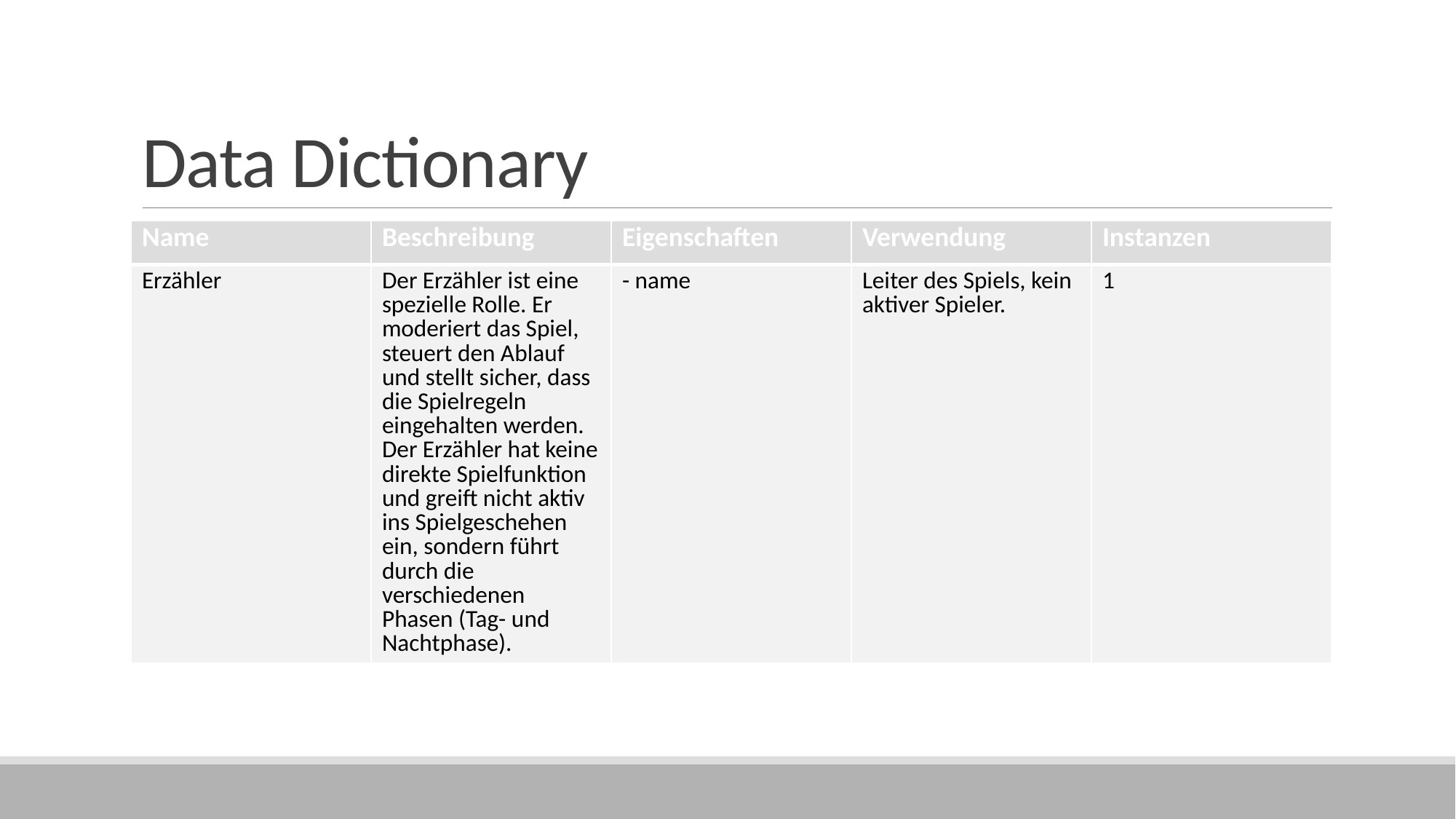

# Data Dictionary
| Name | Beschreibung | Eigenschaften | Verwendung | Instanzen |
| --- | --- | --- | --- | --- |
| Erzähler | Der Erzähler ist eine spezielle Rolle. Er moderiert das Spiel, steuert den Ablauf und stellt sicher, dass die Spielregeln eingehalten werden. Der Erzähler hat keine direkte Spielfunktion und greift nicht aktiv ins Spielgeschehen ein, sondern führt durch die verschiedenen Phasen (Tag- und Nachtphase). | - name | Leiter des Spiels, kein aktiver Spieler. | 1 |